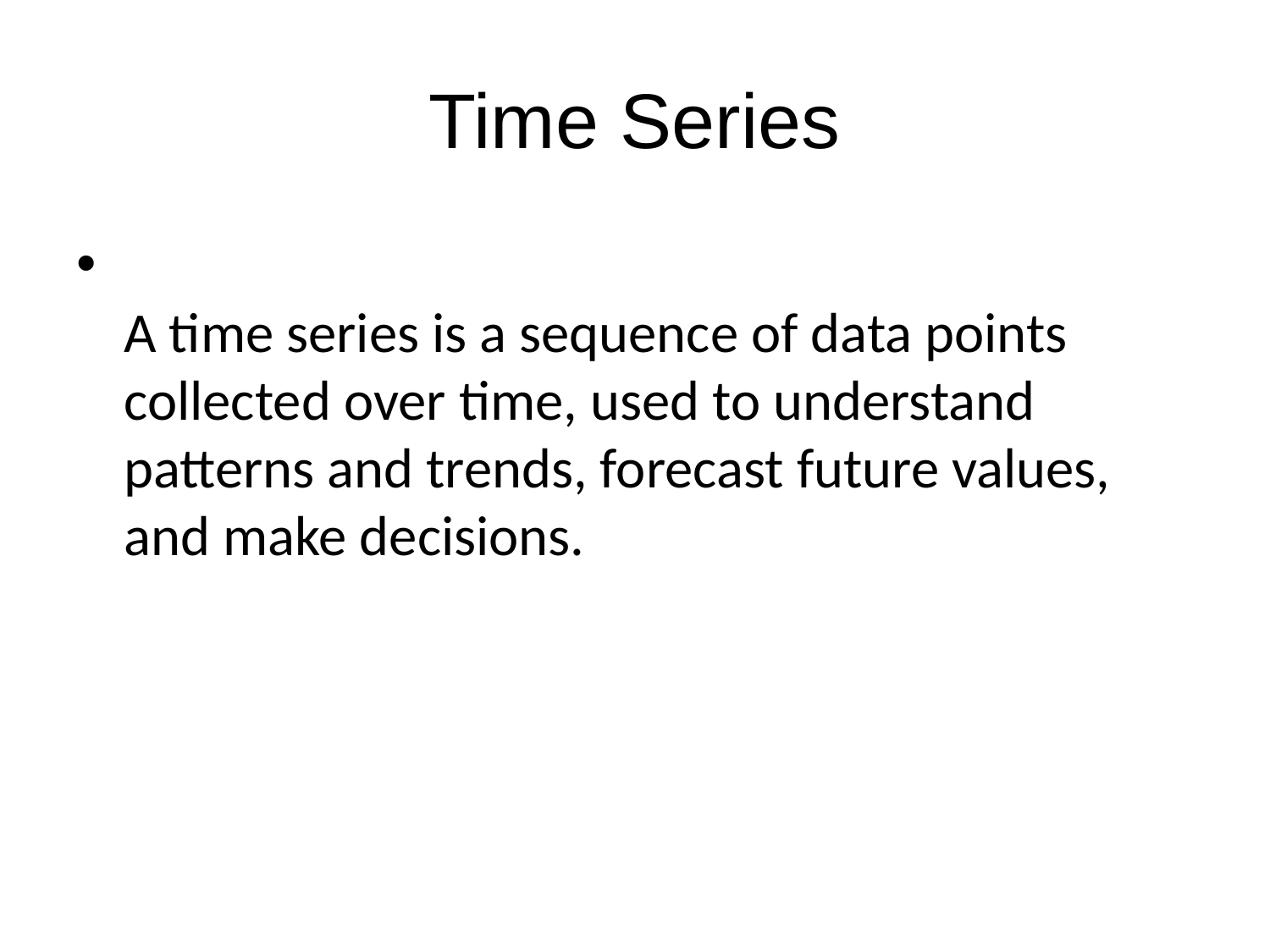

# Time Series
A time series is a sequence of data points collected over time, used to understand patterns and trends, forecast future values, and make decisions.